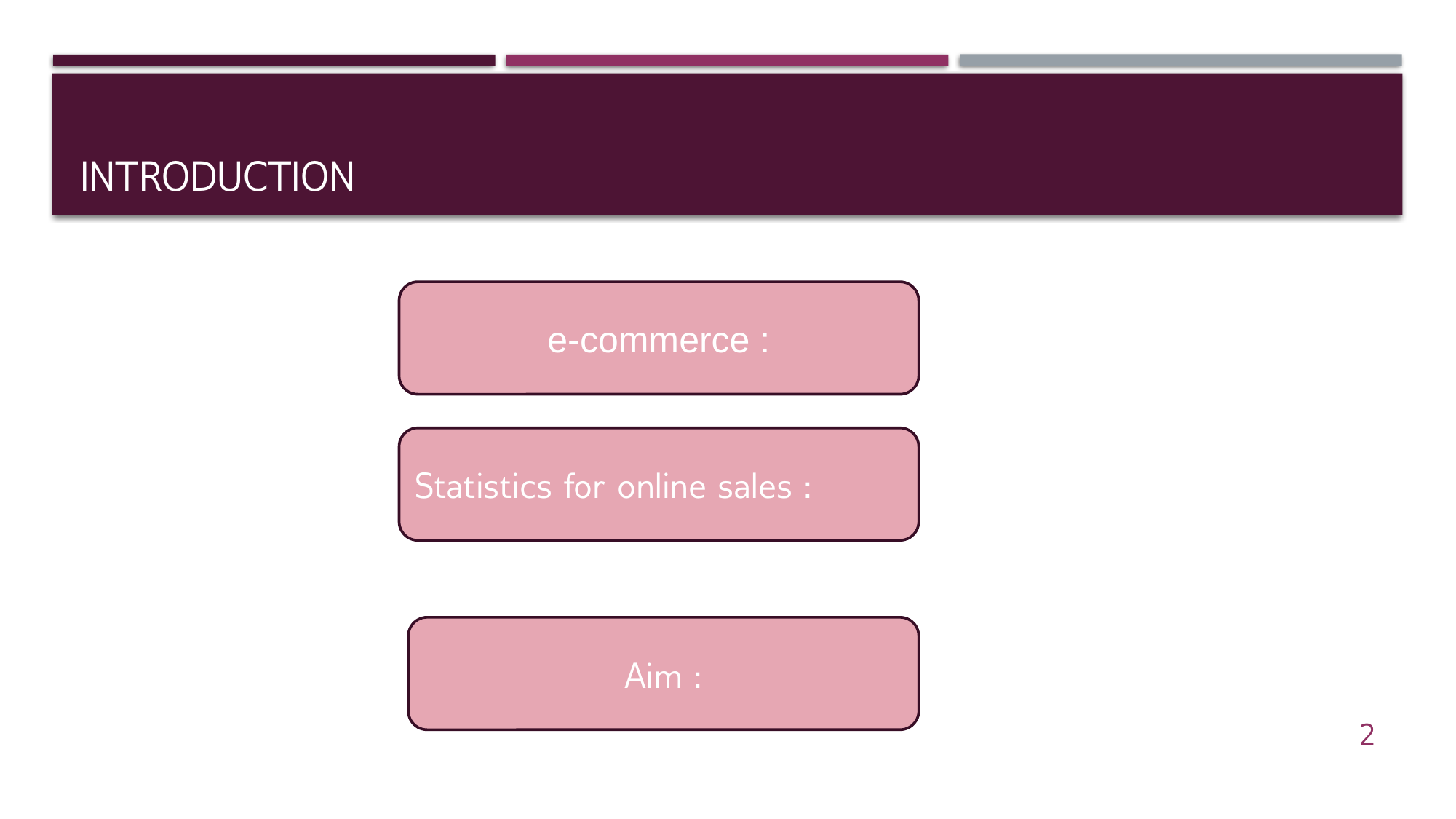

# Introduction
e-commerce :
Statistics for online sales :
Aim :
2